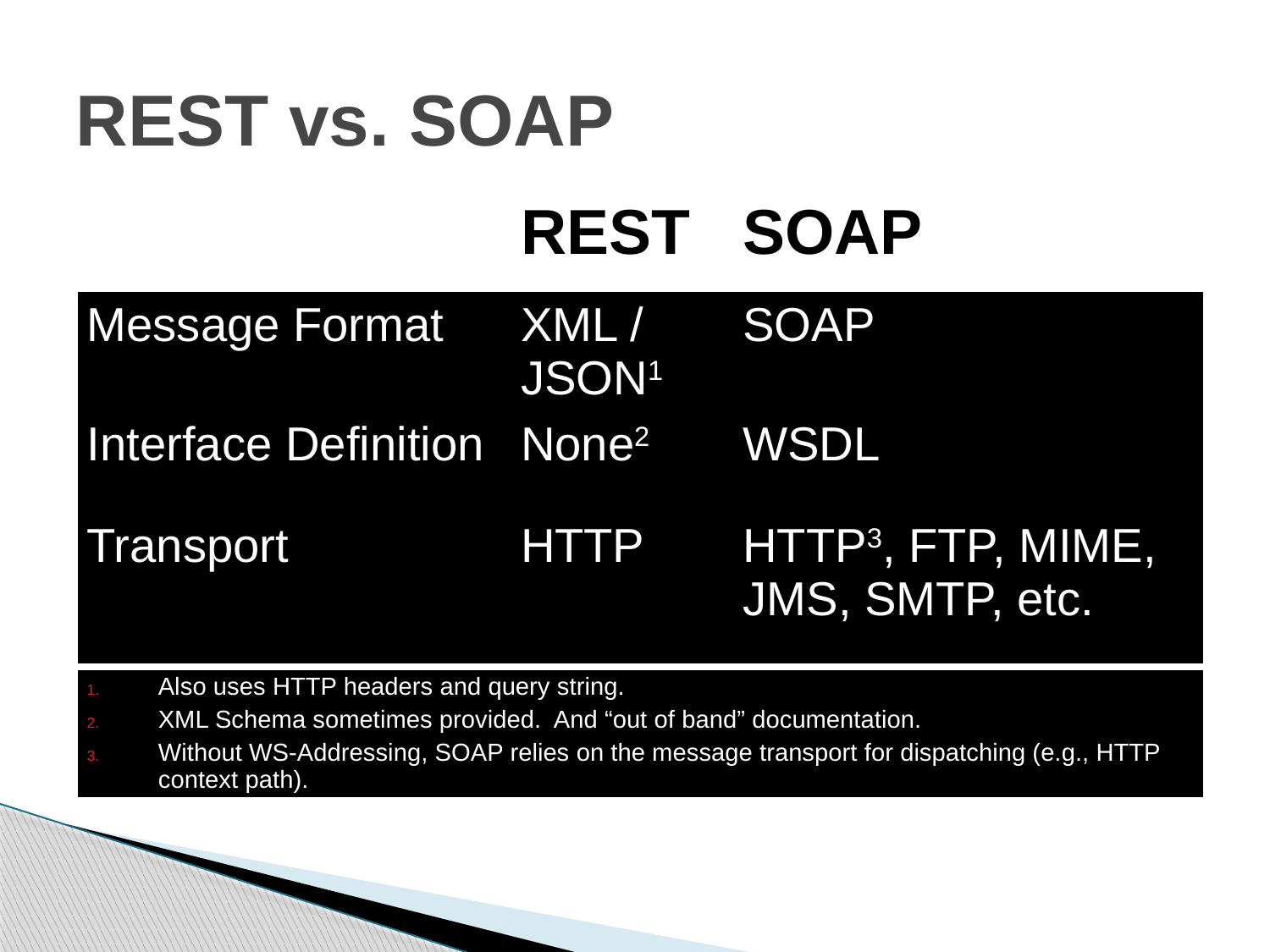

# REST vs. SOAP
|  | REST | SOAP |
| --- | --- | --- |
| Message Format | XML / JSON1 | SOAP |
| Interface Definition | None2 | WSDL |
| Transport | HTTP | HTTP3, FTP, MIME, JMS, SMTP, etc. |
| Also uses HTTP headers and query string. XML Schema sometimes provided. And “out of band” documentation. Without WS-Addressing, SOAP relies on the message transport for dispatching (e.g., HTTP context path). |  |  |